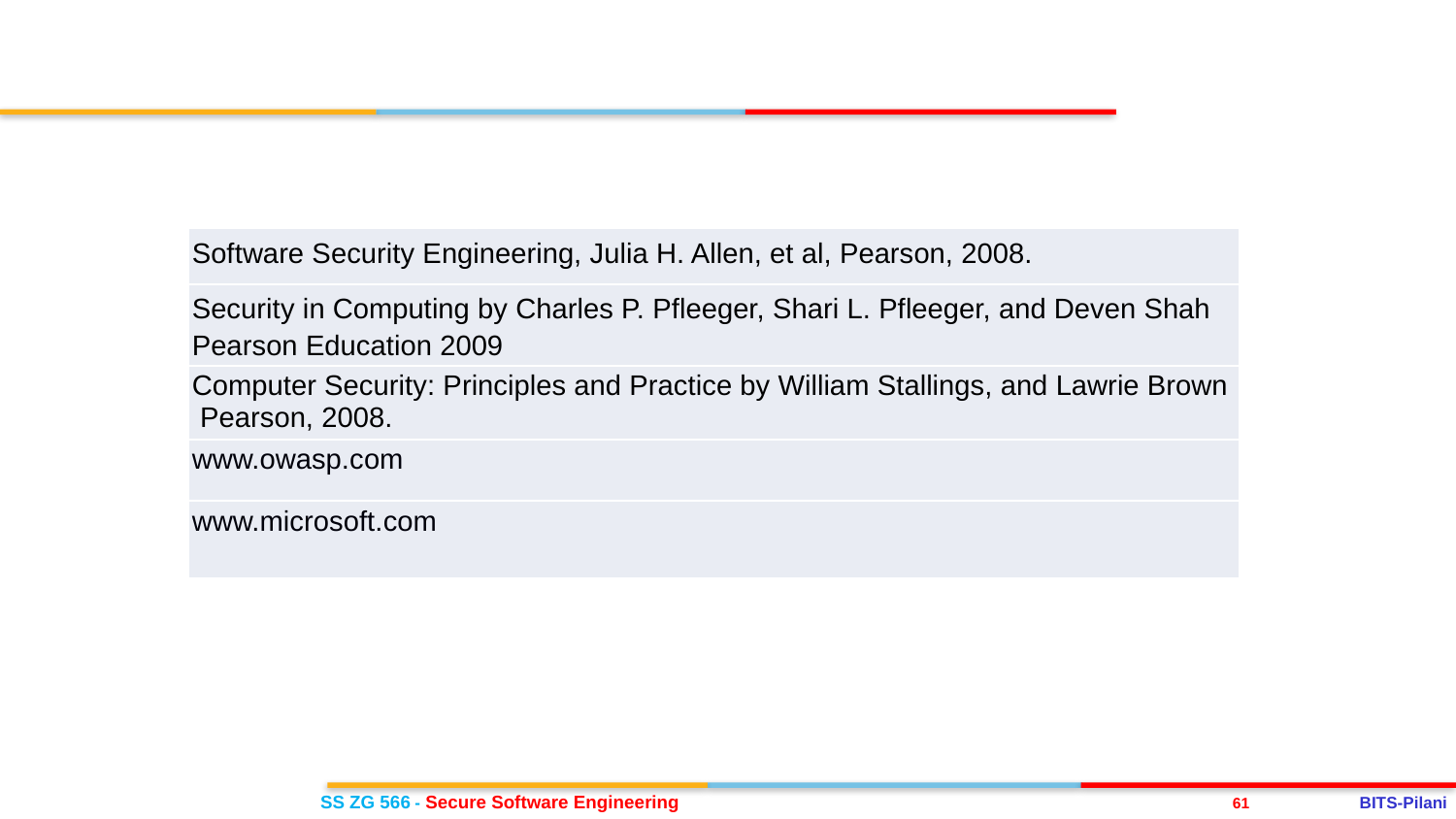

| Software Security Engineering, Julia H. Allen, et al, Pearson, 2008. |
| --- |
| Security in Computing by Charles P. Pfleeger, Shari L. Pfleeger, and Deven Shah Pearson Education 2009 |
| Computer Security: Principles and Practice by William Stallings, and Lawrie Brown Pearson, 2008. |
| www.owasp.com |
| www.microsoft.com |